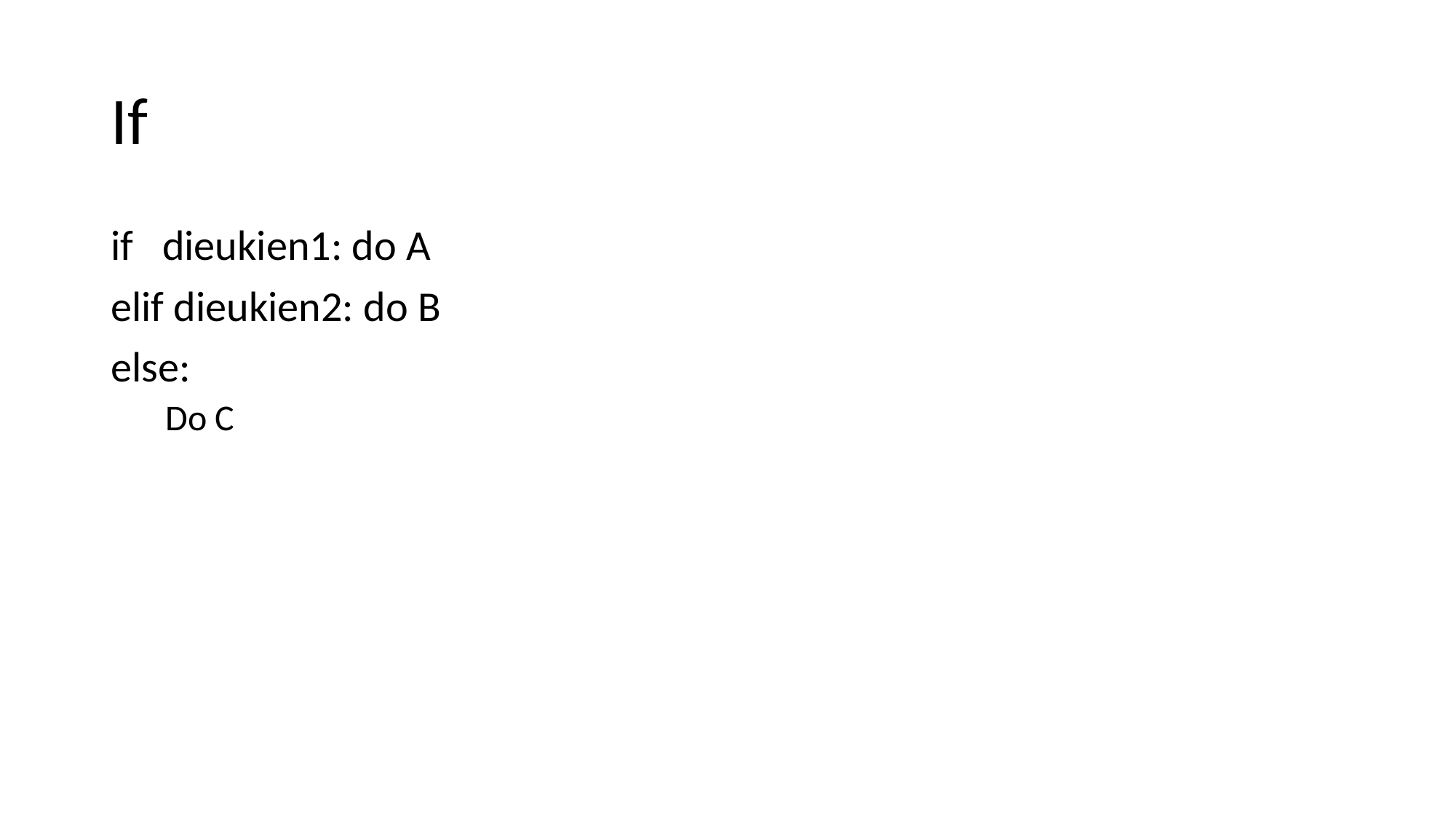

# If
if   dieukien1: do A
elif dieukien2: do B
else:
Do C